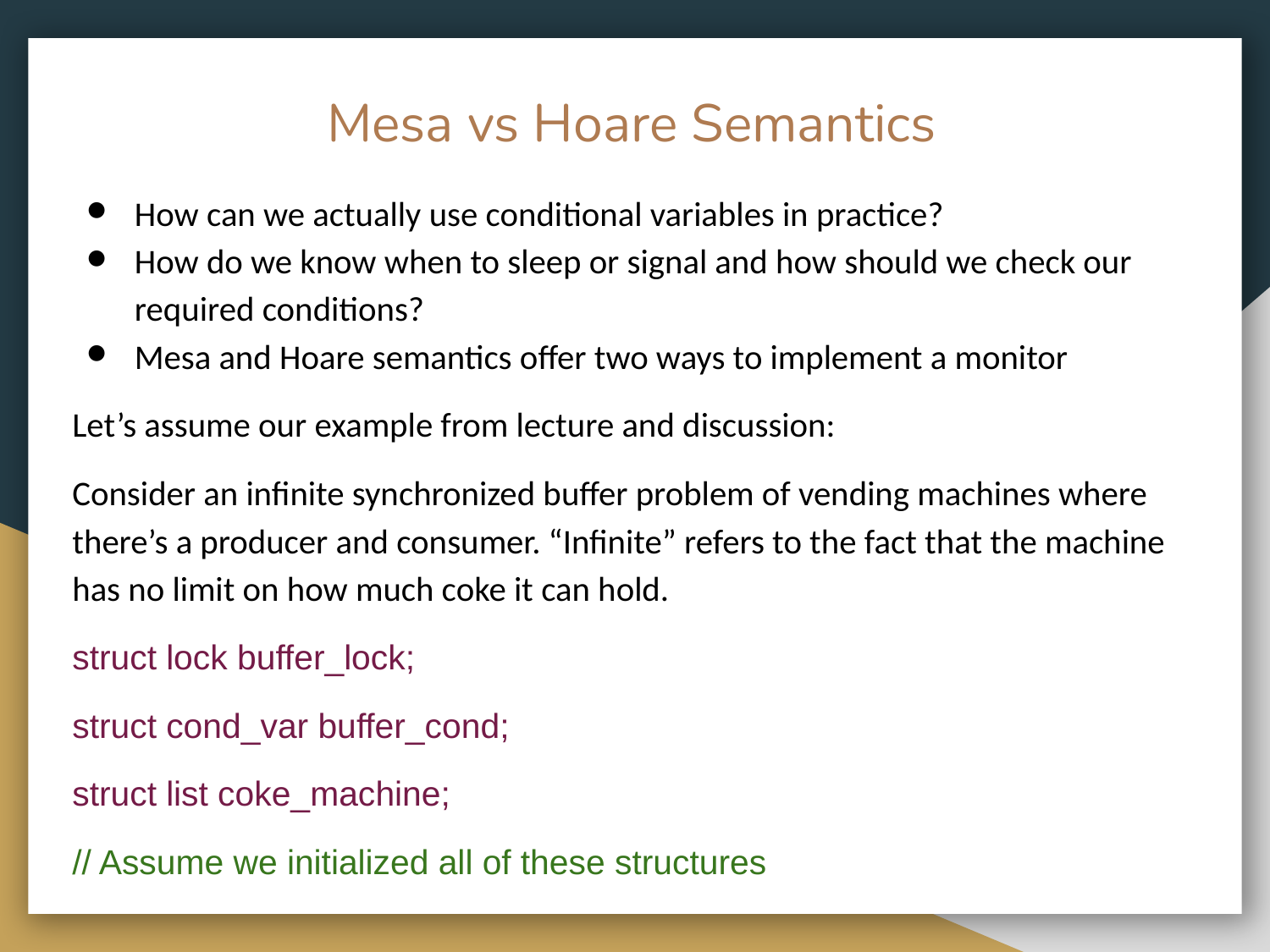

# Mesa vs Hoare Semantics
How can we actually use conditional variables in practice?
How do we know when to sleep or signal and how should we check our required conditions?
Mesa and Hoare semantics offer two ways to implement a monitor
Let’s assume our example from lecture and discussion:
Consider an infinite synchronized buffer problem of vending machines where there’s a producer and consumer. “Infinite” refers to the fact that the machine has no limit on how much coke it can hold.
struct lock buffer_lock;
struct cond_var buffer_cond;
struct list coke_machine;
// Assume we initialized all of these structures